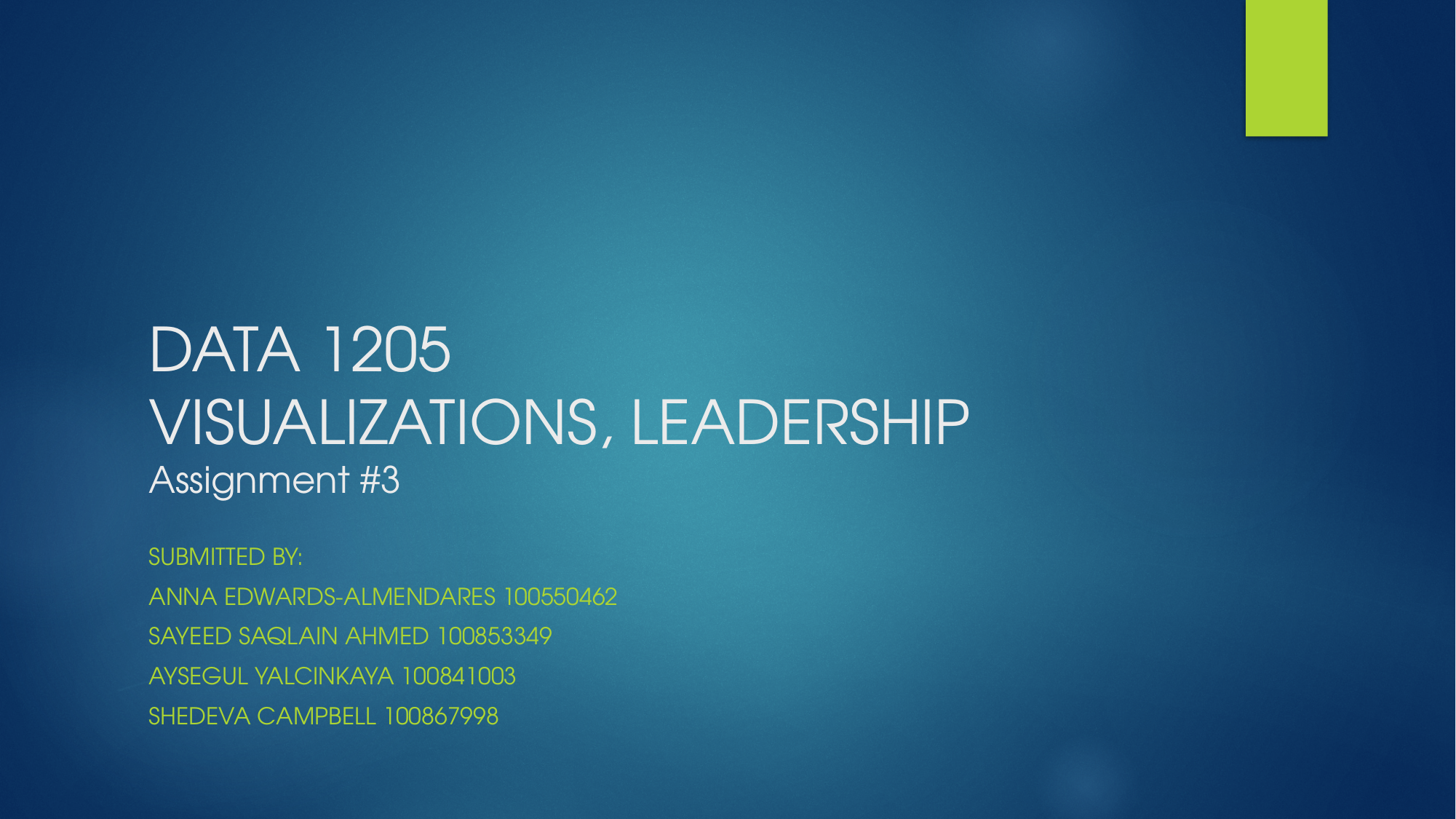

# DATA 1205 VISUALIZATIONS, LEADERSHIP Assignment #3
Submitted by:
Anna Edwards-Almendares 100550462
Sayeed Saqlain Ahmed 100853349
Aysegul Yalcinkaya 100841003
Shedeva Campbell 100867998